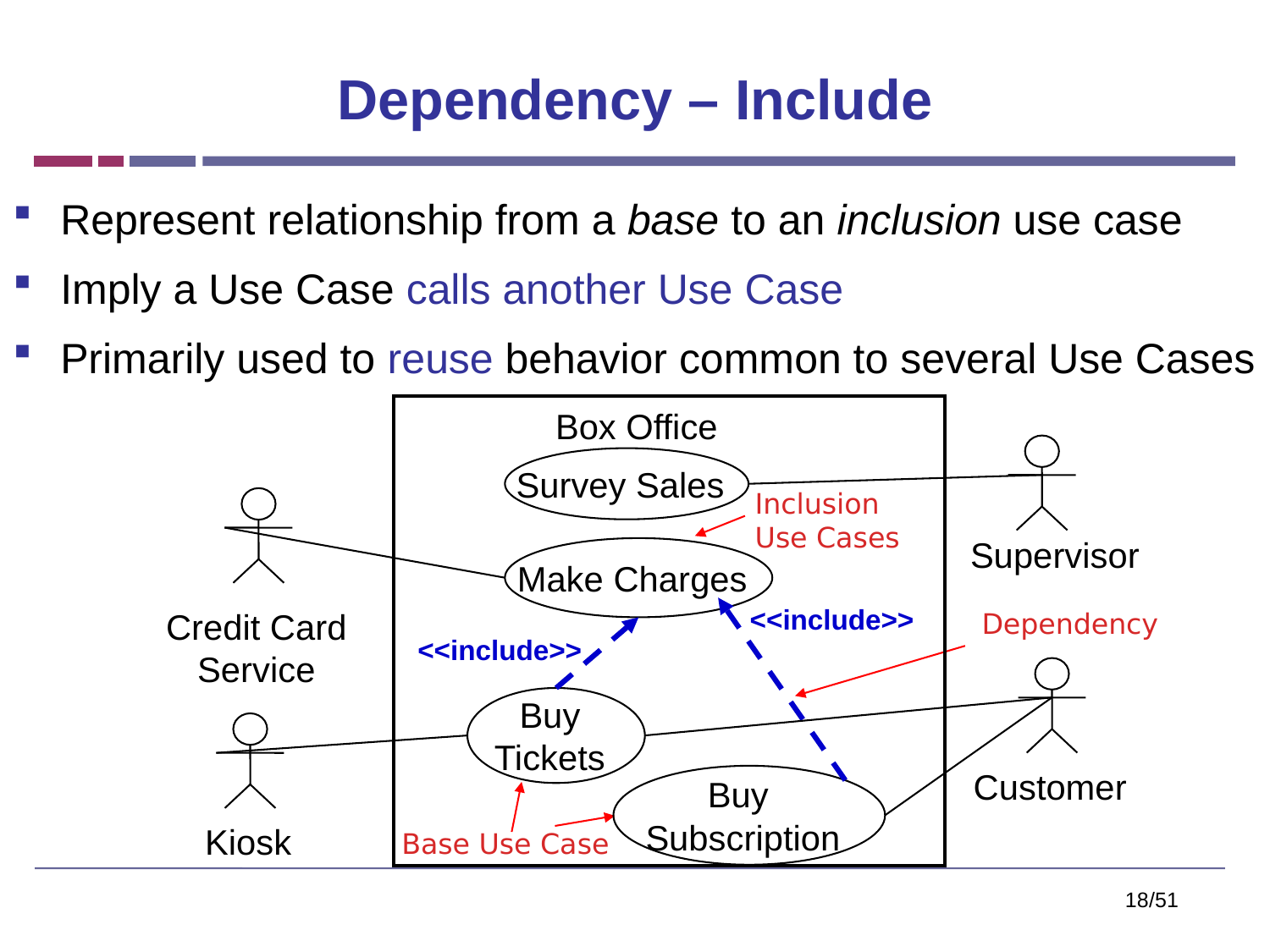

# Dependency – Include
Represent relationship from a base to an inclusion use case
Imply a Use Case calls another Use Case
Primarily used to reuse behavior common to several Use Cases

Box Office

Survey Sales
Inclusion
Use Cases

Supervisor
Make Charges
<<include>>
Credit Card Service
Dependency
<<include>>

Buy
Tickets

Customer
Buy
Subscription

Kiosk

Base Use Case
18/51